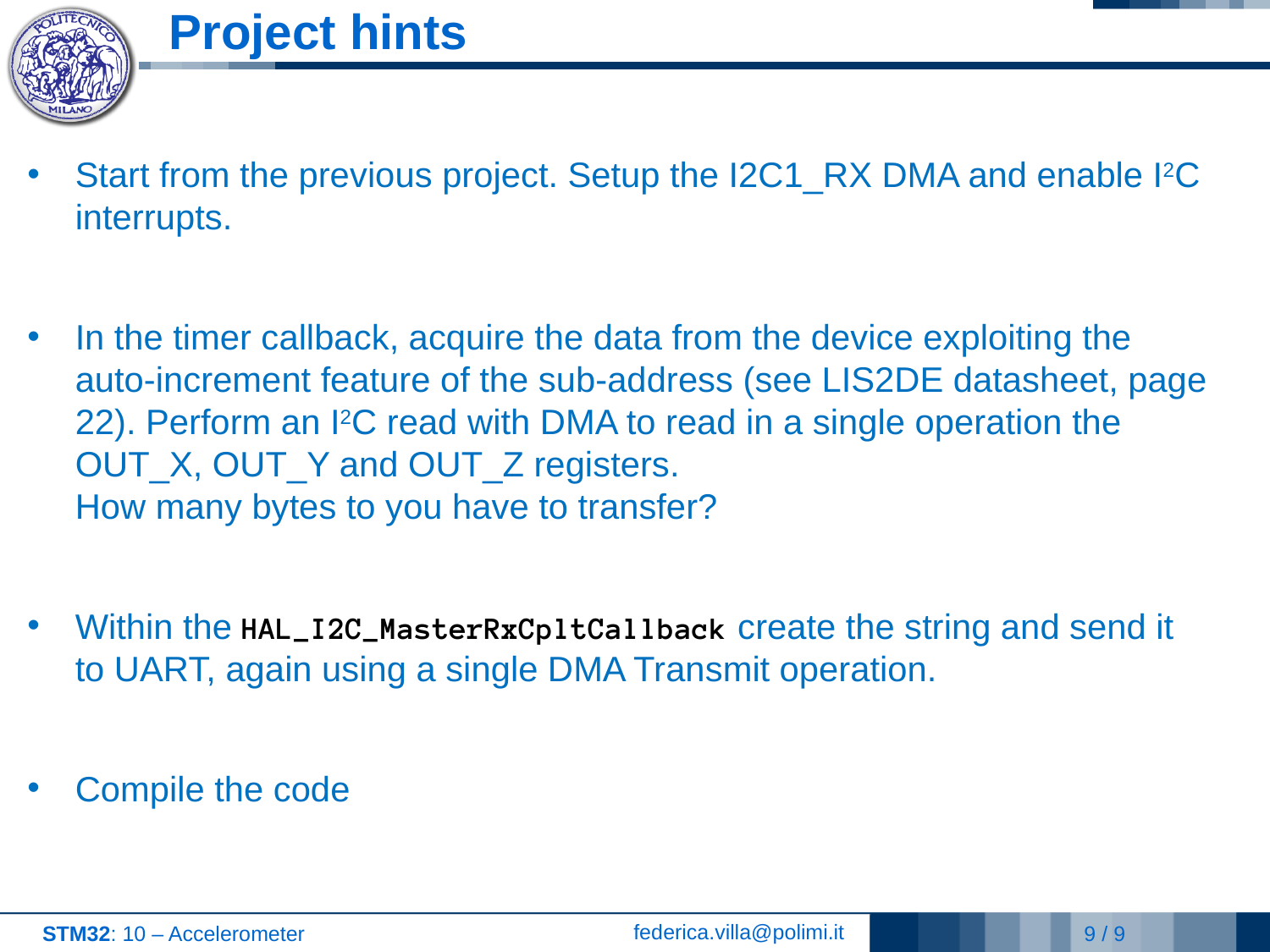

# Project hints
Start from the previous project. Setup the I2C1_RX DMA and enable I2C interrupts.

In the timer callback, acquire the data from the device exploiting the auto-increment feature of the sub-address (see LIS2DE datasheet, page 22). Perform an I2C read with DMA to read in a single operation the OUT_X, OUT_Y and OUT_Z registers.
How many bytes to you have to transfer?

Within the HAL_I2C_MasterRxCpltCallback create the string and send it to UART, again using a single DMA Transmit operation.

Compile the code